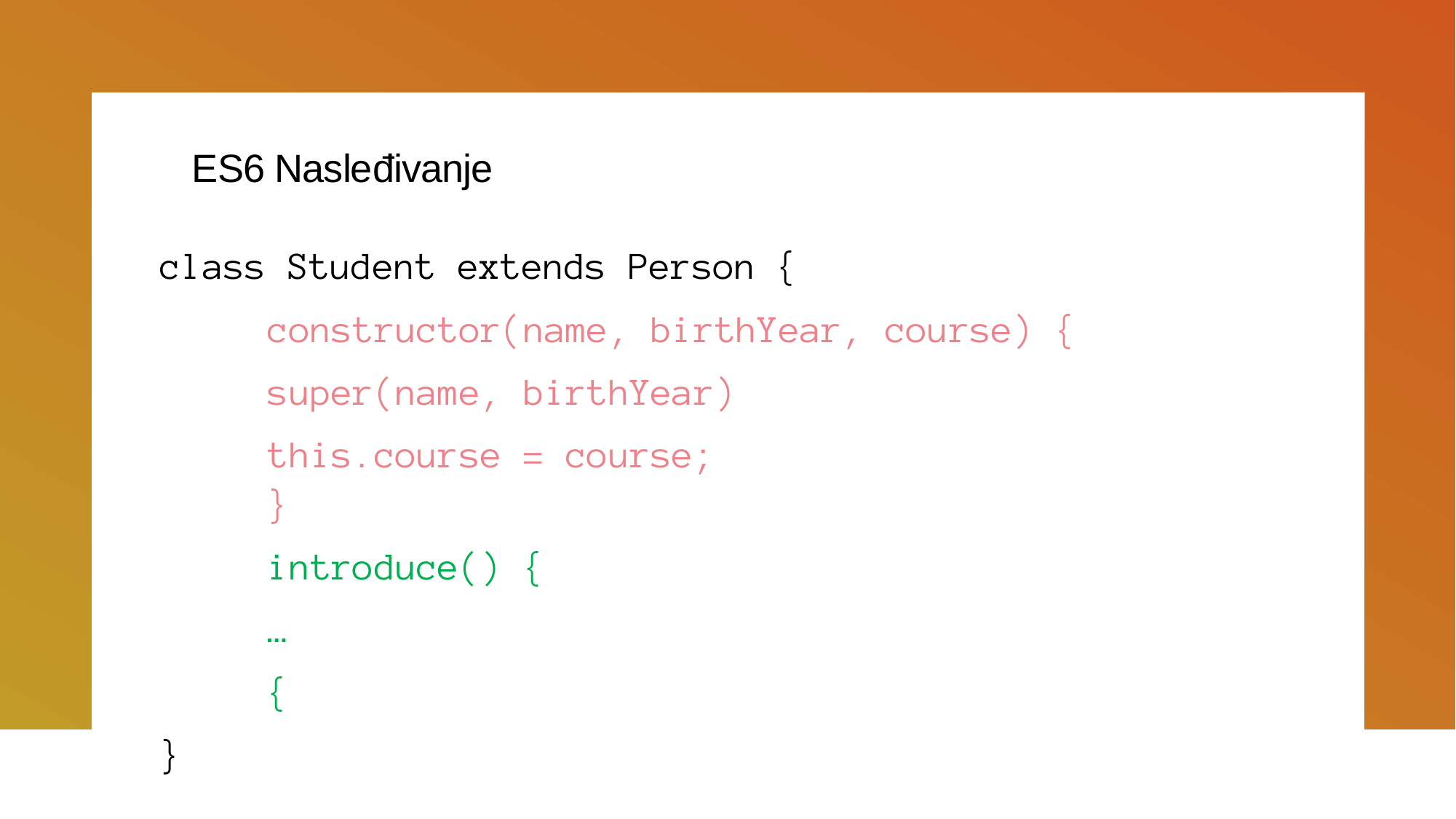

# ES6 Nasleđivanje
class Student extends Person {
	constructor(name, birthYear, course) {
	super(name, birthYear)
	this.course = course;
	}
	introduce() {
	…
	{
}